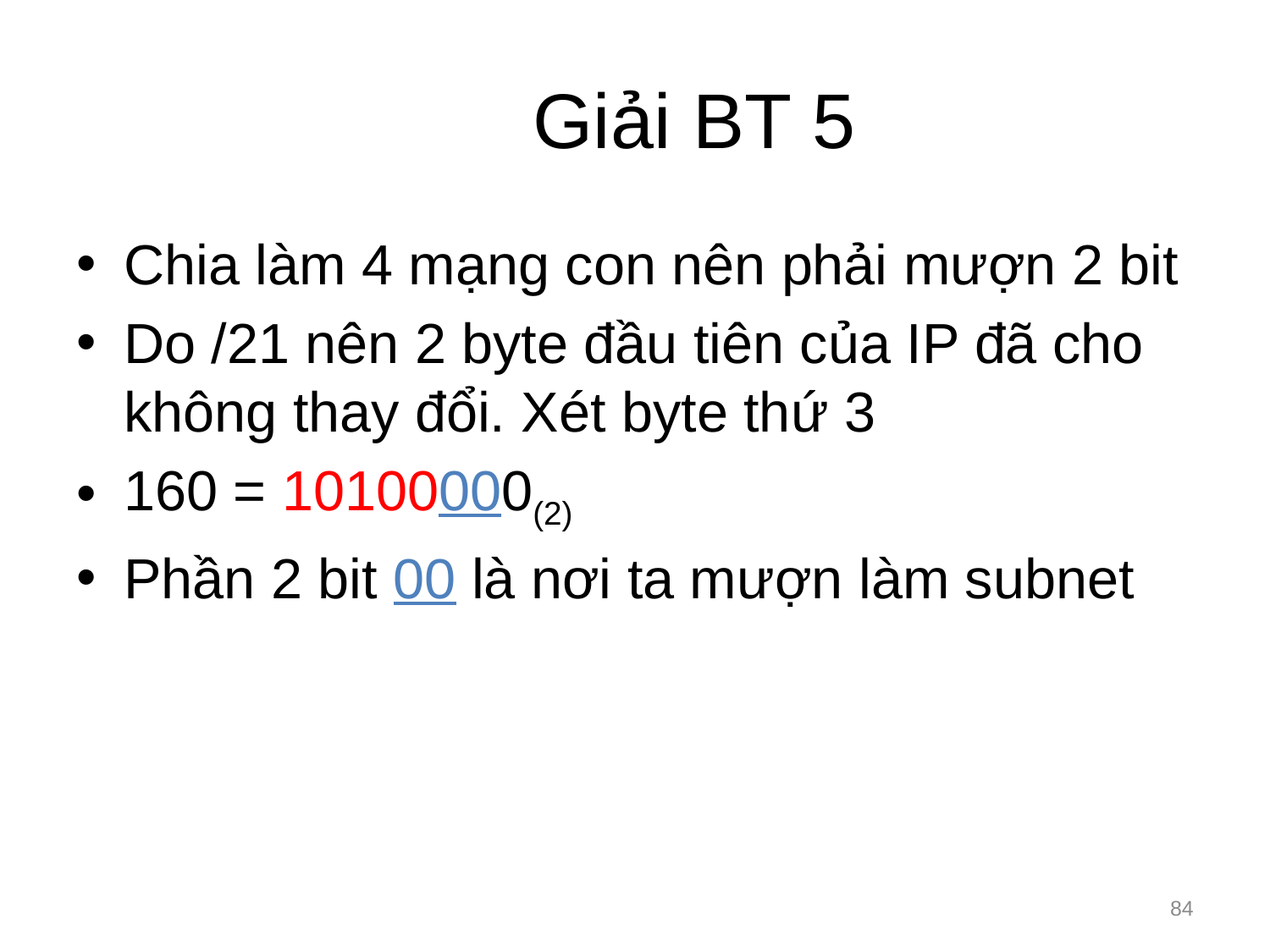

# Giải BT 5
Chia làm 4 mạng con nên phải mượn 2 bit
Do /21 nên 2 byte đầu tiên của IP đã cho không thay đổi. Xét byte thứ 3
160 = 10100000(2)
Phần 2 bit 00 là nơi ta mượn làm subnet
84